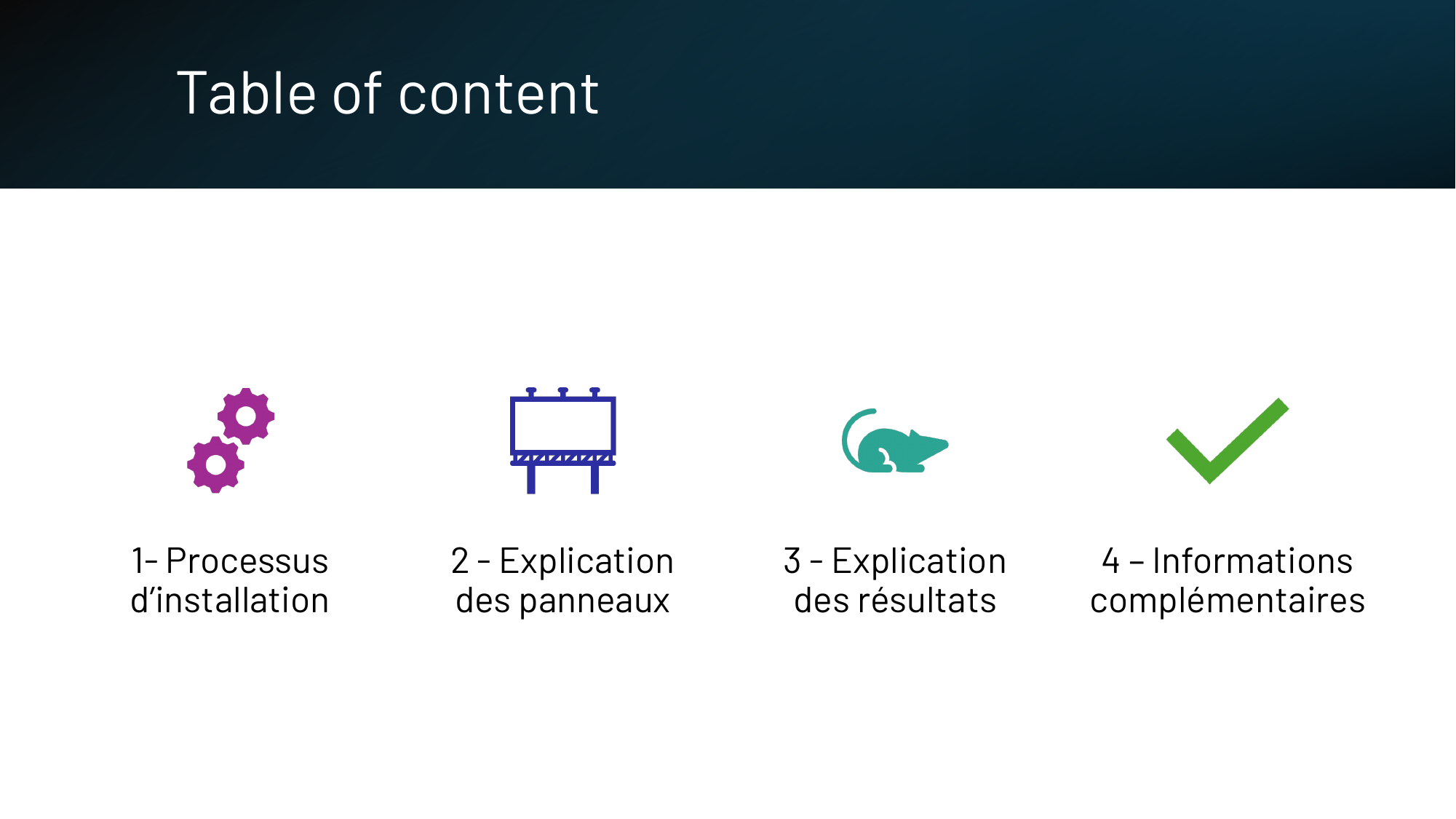

# Table of content
1- Processus d’installation
2 - Explication des panneaux
3 - Explication des résultats
4 – Informations complémentaires